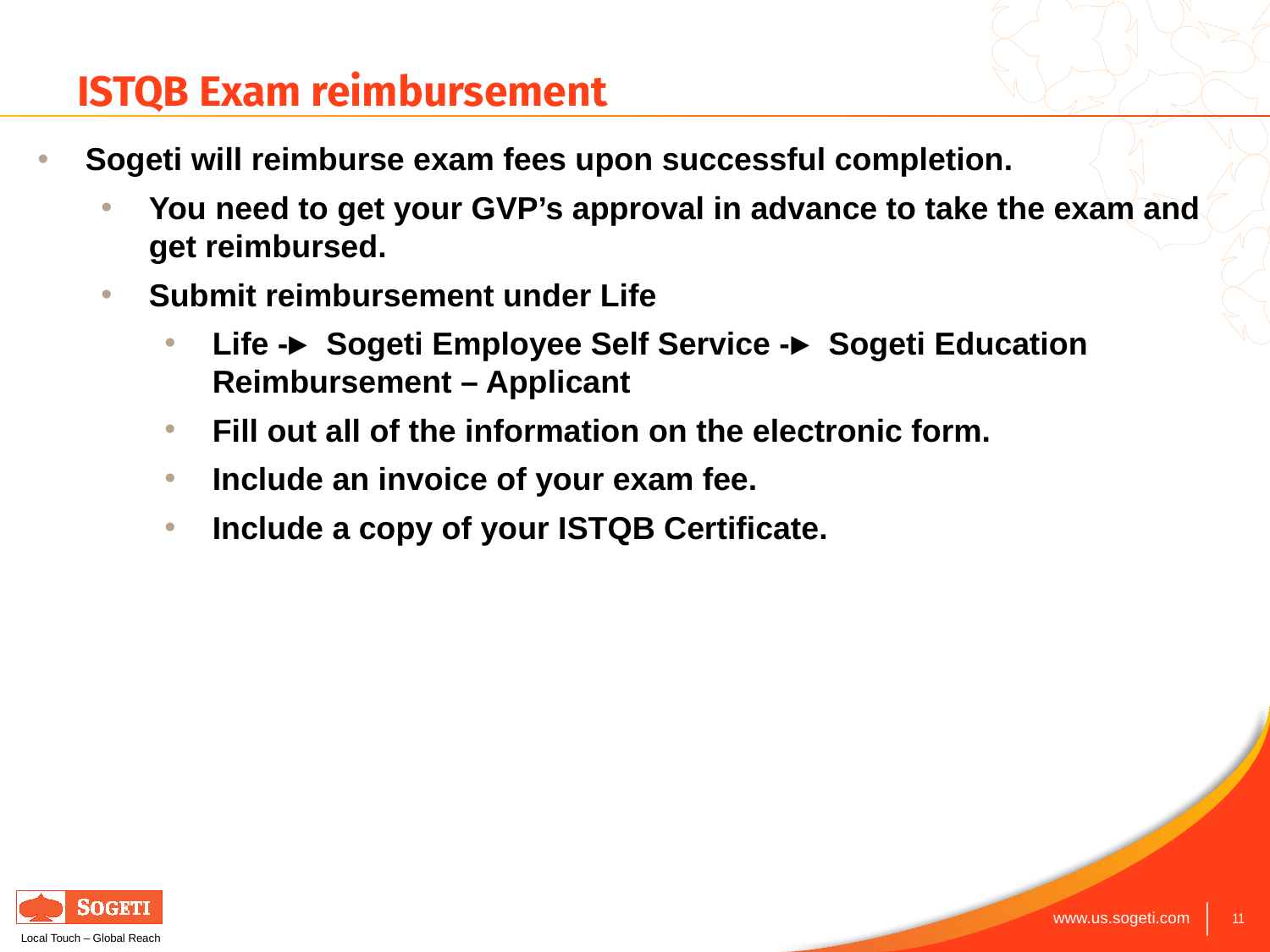

ISTQB Exam reimbursement
Sogeti will reimburse exam fees upon successful completion.
You need to get your GVP’s approval in advance to take the exam and get reimbursed.
Submit reimbursement under Life
Life -► Sogeti Employee Self Service -► Sogeti Education Reimbursement – Applicant
Fill out all of the information on the electronic form.
Include an invoice of your exam fee.
Include a copy of your ISTQB Certificate.